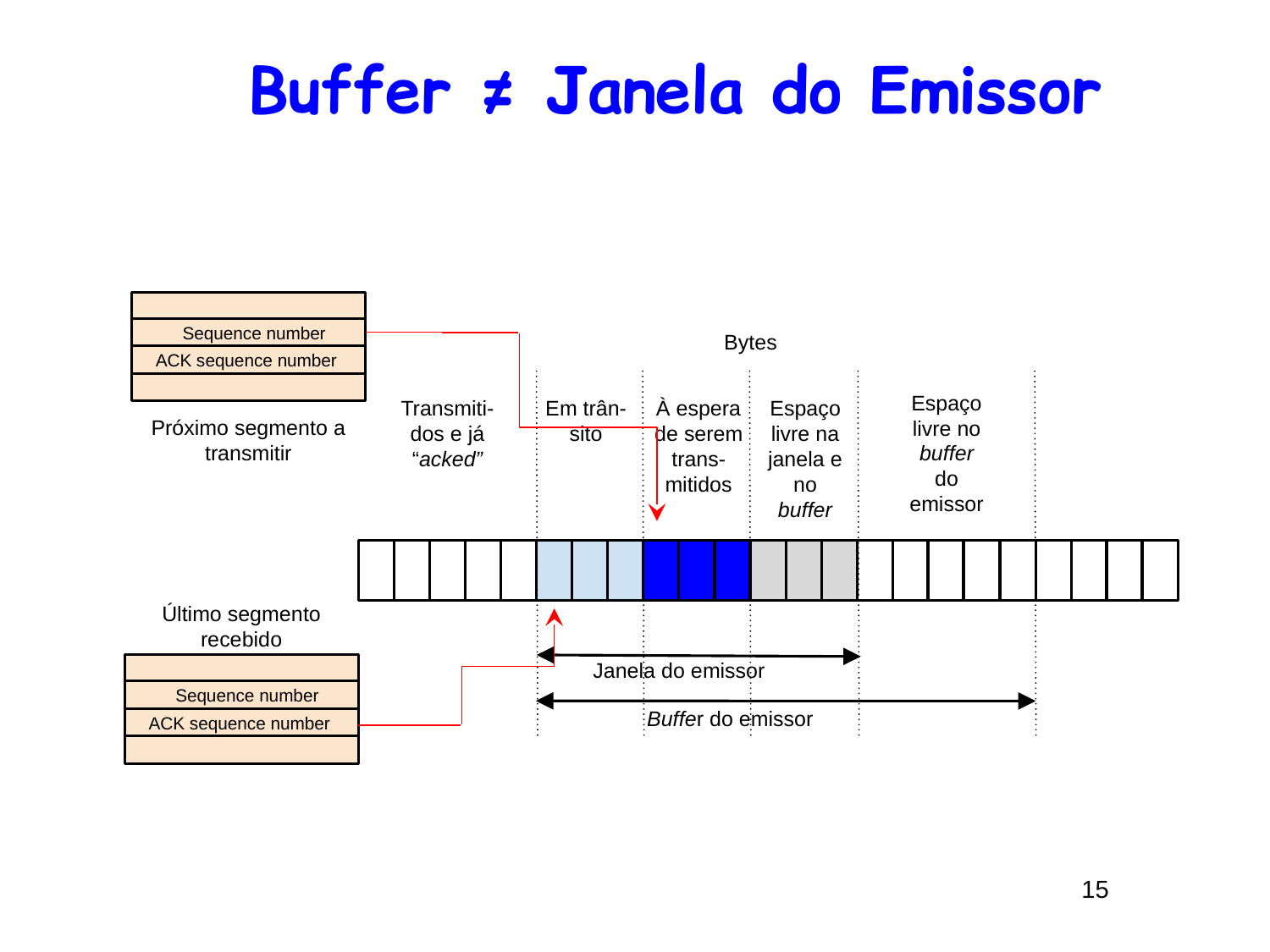

# Buffer ≠ Janela do Emissor

Sequence number

ACK sequence number

Bytes
Espaço livre no buffer do emissor
Em trân-
sito
À espera de serem trans-
mitidos
Espaço livre na janela e no buffer
Transmiti-dos e já “acked”
Próximo segmento a transmitir

Último segmento recebido
Janela do emissor

Sequence number

ACK sequence number

Buffer do emissor
15